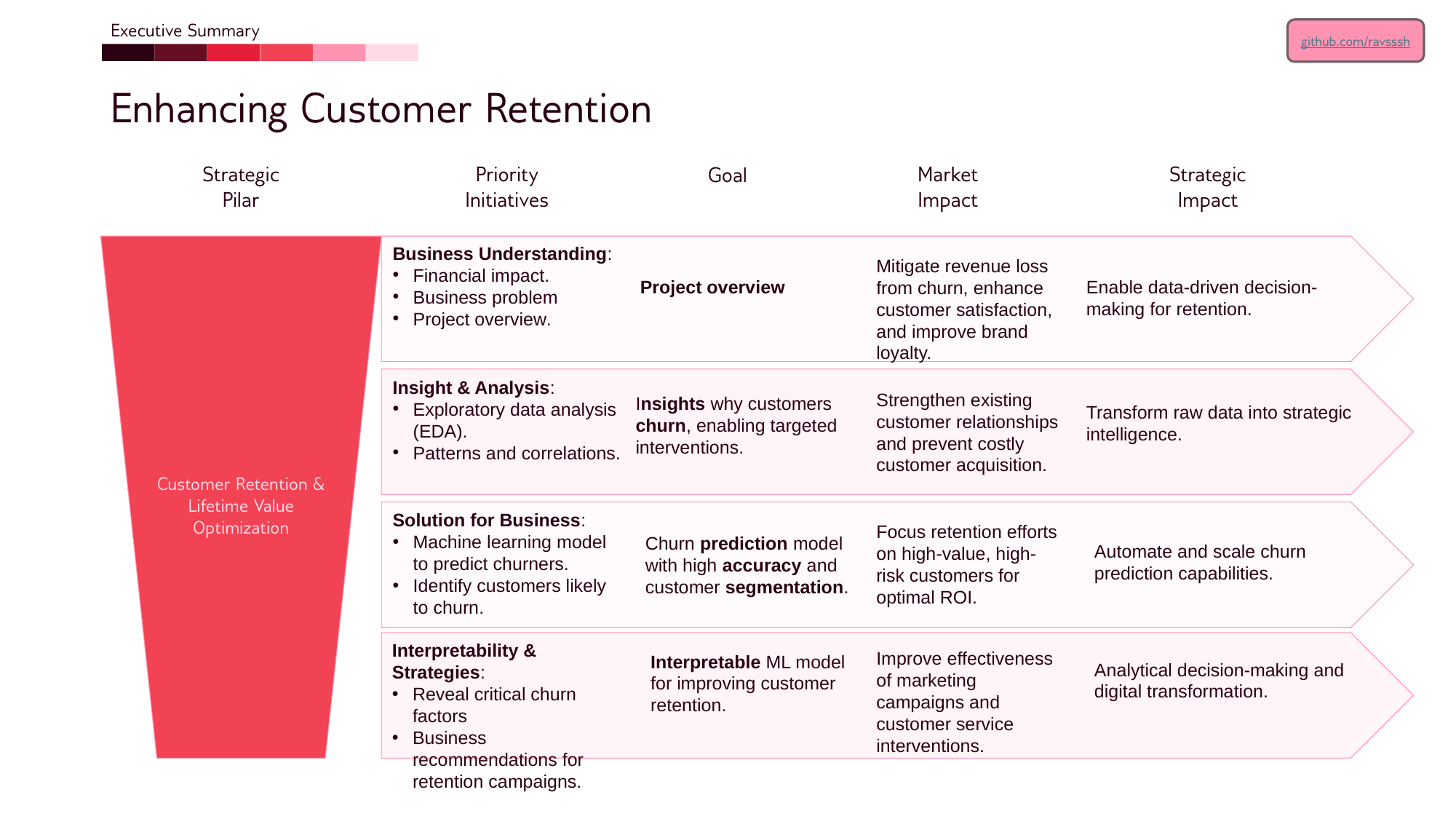

Executive Summary
# Enhancing Customer Retention
Strategic
Pilar
Priority Initiatives
Market Impact
Strategic Impact
Goal

Business Understanding:
Financial impact.
Business problem
Project overview.
Mitigate revenue loss from churn, enhance customer satisfaction, and improve brand loyalty.
Enable data-driven decision-making for retention.
Project overview

Insight & Analysis:
Exploratory data analysis (EDA).
Patterns and correlations.
Strengthen existing customer relationships and prevent costly customer acquisition.
Insights why customers churn, enabling targeted interventions.
Transform raw data into strategic intelligence.
Customer Retention & Lifetime Value Optimization

Solution for Business:
Machine learning model to predict churners.
Identify customers likely to churn.
Focus retention efforts on high-value, high-risk customers for optimal ROI.
Churn prediction model with high accuracy and customer segmentation.
Automate and scale churn prediction capabilities.

Interpretability & Strategies:
Reveal critical churn factors
Business recommendations for retention campaigns.
Improve effectiveness of marketing campaigns and customer service interventions.
Interpretable ML model for improving customer retention.
Analytical decision-making and digital transformation.